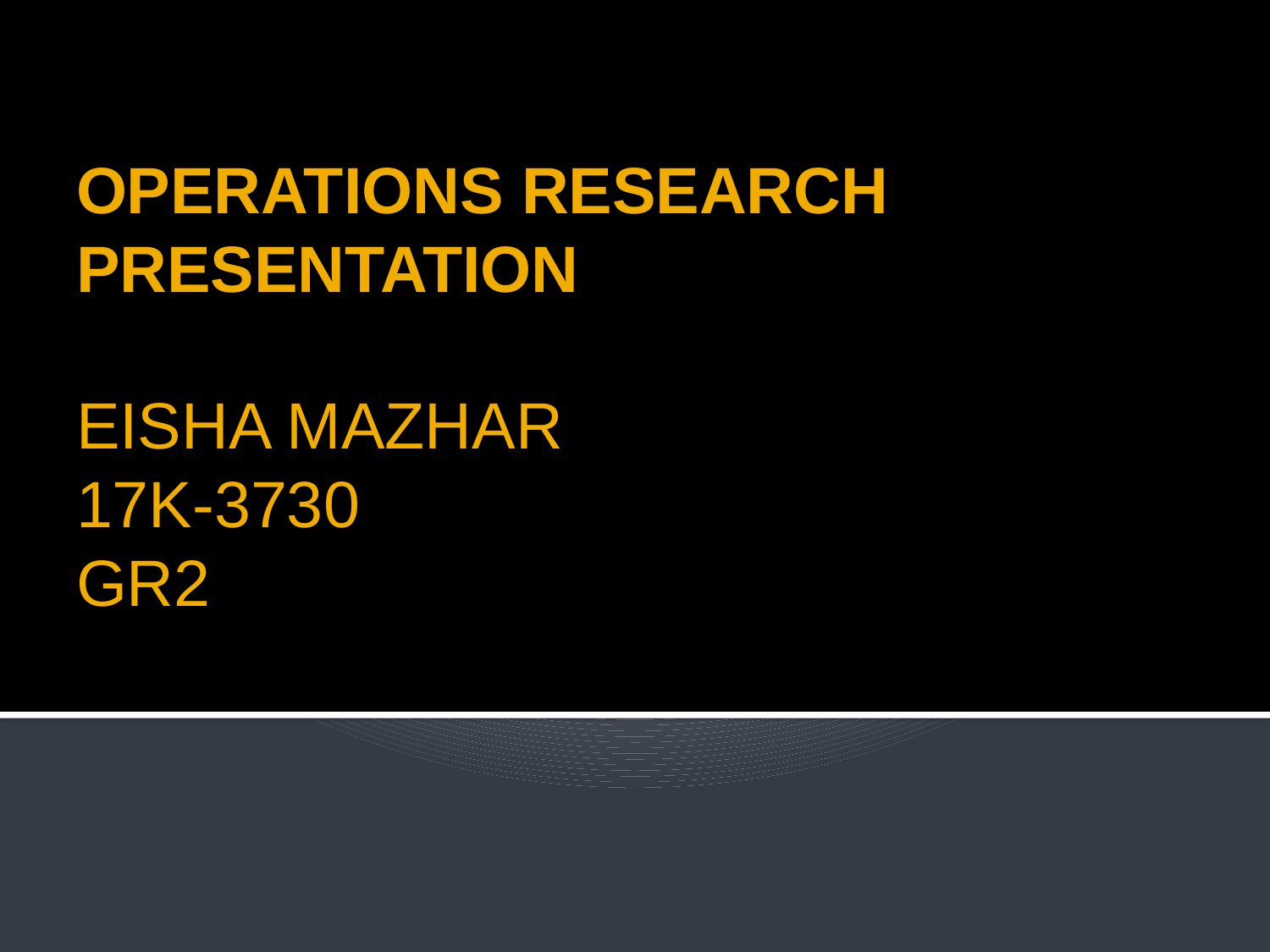

# OPERATIONS RESEARCH PRESENTATION EISHA MAZHAR 17K-3730 GR2